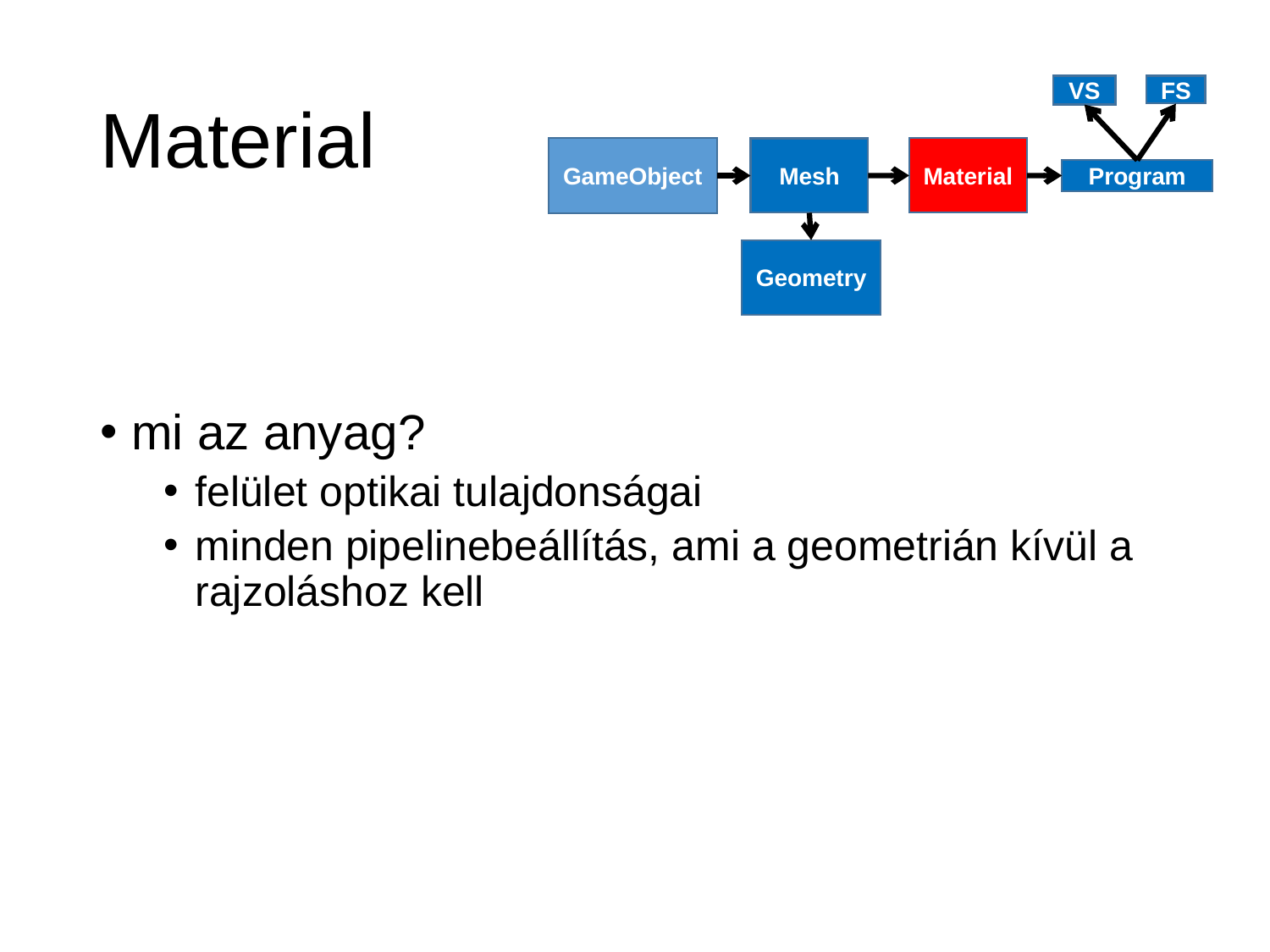

# Material
VS
FS
GameObject
Material
Mesh
Program
Geometry

mi az anyag?
felület optikai tulajdonságai
minden pipelinebeállítás, ami a geometrián kívül a rajzoláshoz kell